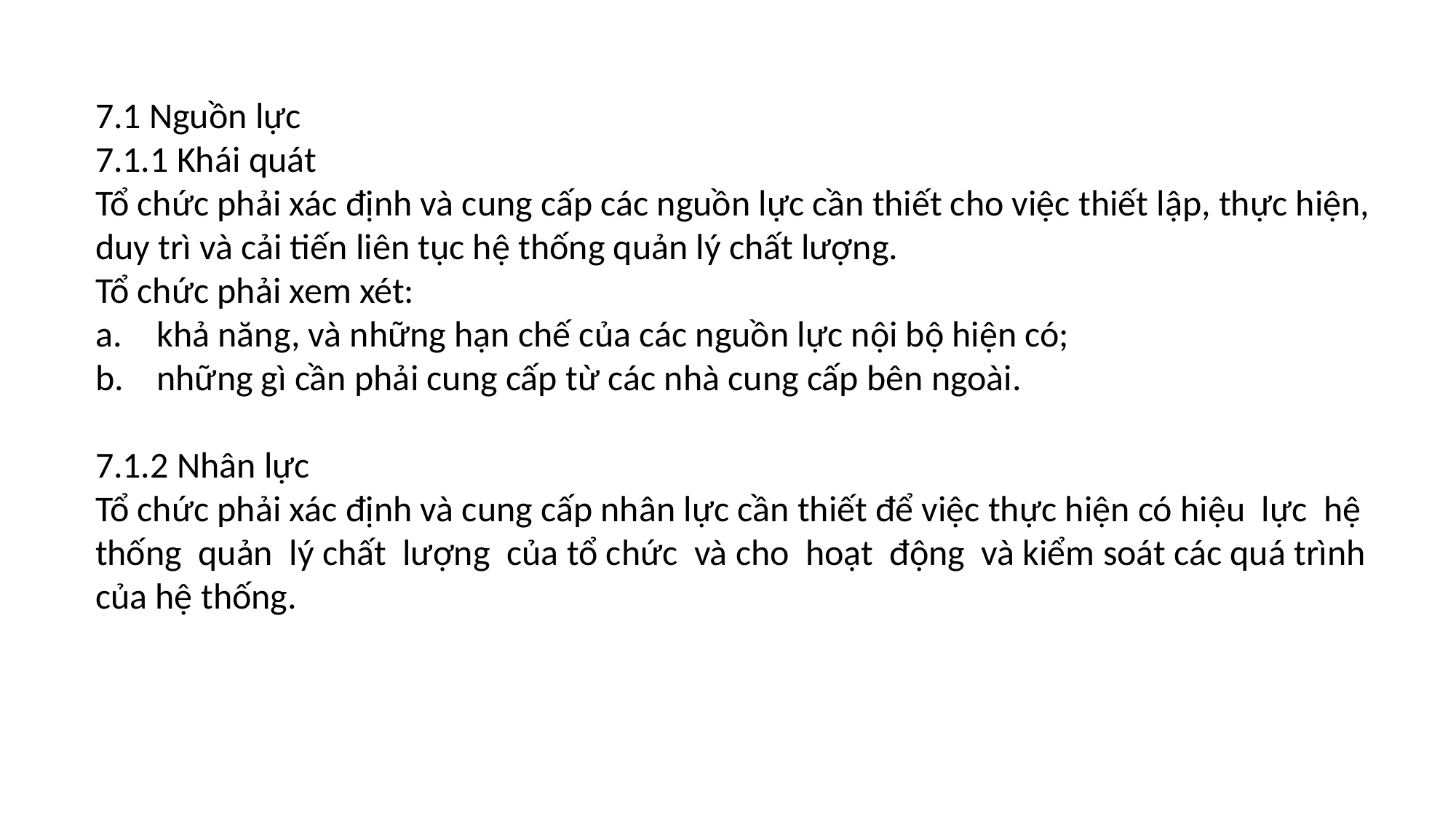

7.1 Nguồn lực
7.1.1 Khái quát
Tổ chức phải xác định và cung cấp các nguồn lực cần thiết cho việc thiết lập, thực hiện, duy trì và cải tiến liên tục hệ thống quản lý chất lượng.
Tổ chức phải xem xét:
khả năng, và những hạn chế của các nguồn lực nội bộ hiện có;
những gì cần phải cung cấp từ các nhà cung cấp bên ngoài.

7.1.2 Nhân lực
Tổ chức phải xác định và cung cấp nhân lực cần thiết để việc thực hiện có hiệu  lực  hệ thống  quản  lý chất  lượng  của tổ chức  và cho  hoạt  động  và kiểm soát các quá trình của hệ thống.